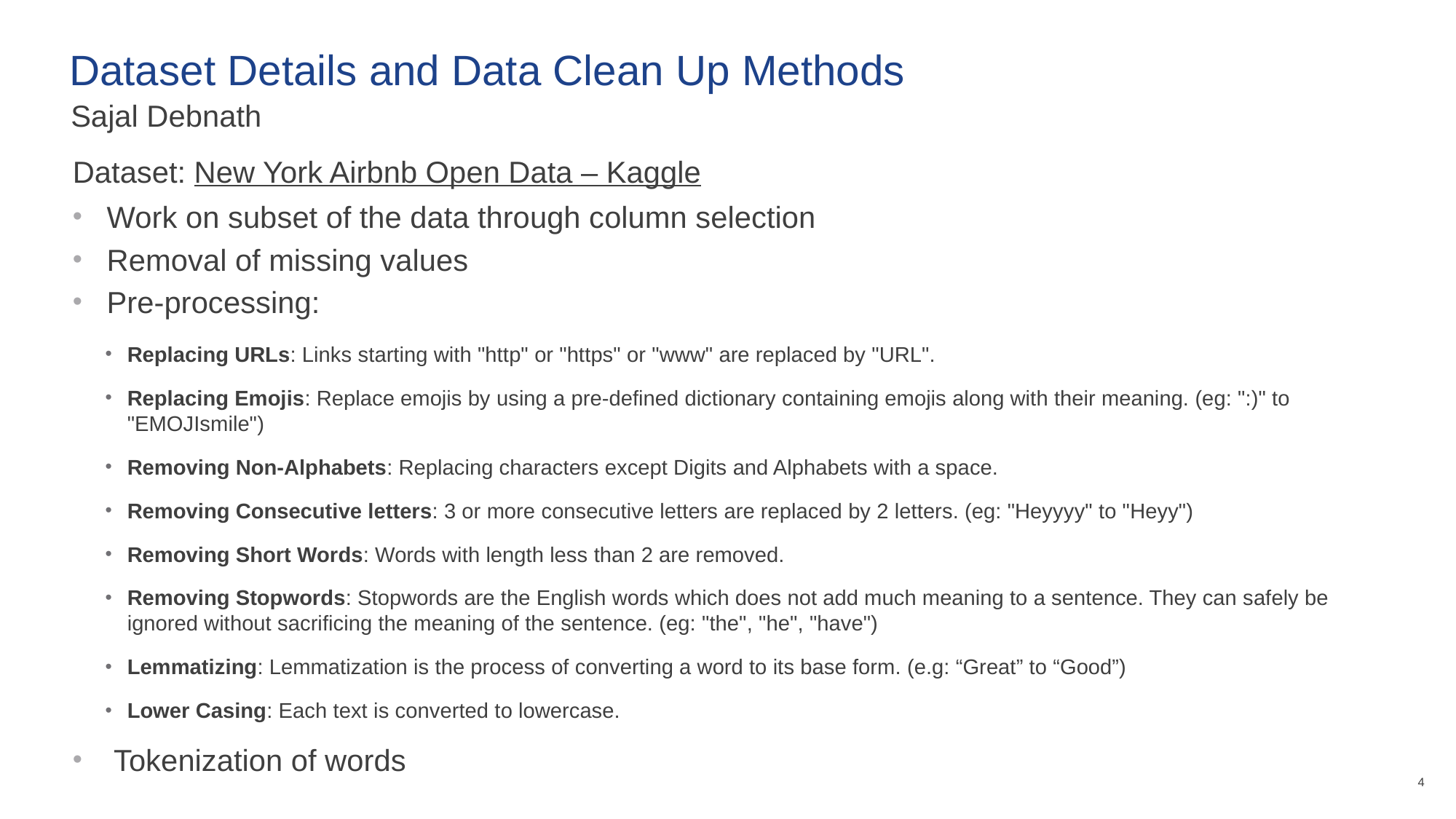

# Dataset Details and Data Clean Up Methods
Sajal Debnath
Dataset: New York Airbnb Open Data – Kaggle
Work on subset of the data through column selection
Removal of missing values
Pre-processing:
Replacing URLs: Links starting with "http" or "https" or "www" are replaced by "URL".
Replacing Emojis: Replace emojis by using a pre-defined dictionary containing emojis along with their meaning. (eg: ":)" to "EMOJIsmile")
Removing Non-Alphabets: Replacing characters except Digits and Alphabets with a space.
Removing Consecutive letters: 3 or more consecutive letters are replaced by 2 letters. (eg: "Heyyyy" to "Heyy")
Removing Short Words: Words with length less than 2 are removed.
Removing Stopwords: Stopwords are the English words which does not add much meaning to a sentence. They can safely be ignored without sacrificing the meaning of the sentence. (eg: "the", "he", "have")
Lemmatizing: Lemmatization is the process of converting a word to its base form. (e.g: “Great” to “Good”)
Lower Casing: Each text is converted to lowercase.
Tokenization of words